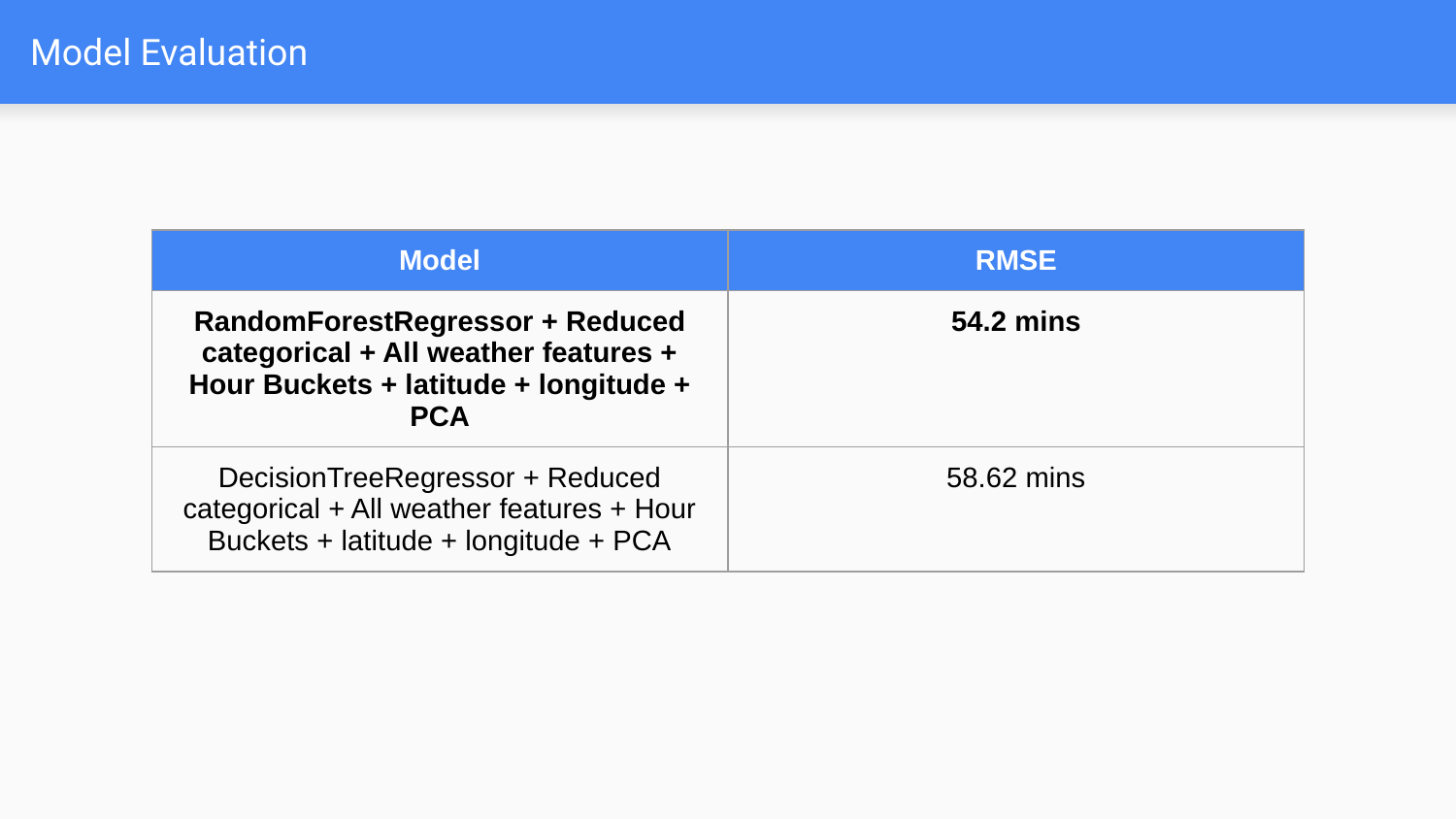

# Model Evaluation
| Model | RMSE |
| --- | --- |
| RandomForestRegressor + Reduced categorical + All weather features + Hour Buckets + latitude + longitude + PCA | 54.2 mins |
| DecisionTreeRegressor + Reduced categorical + All weather features + Hour Buckets + latitude + longitude + PCA | 58.62 mins |